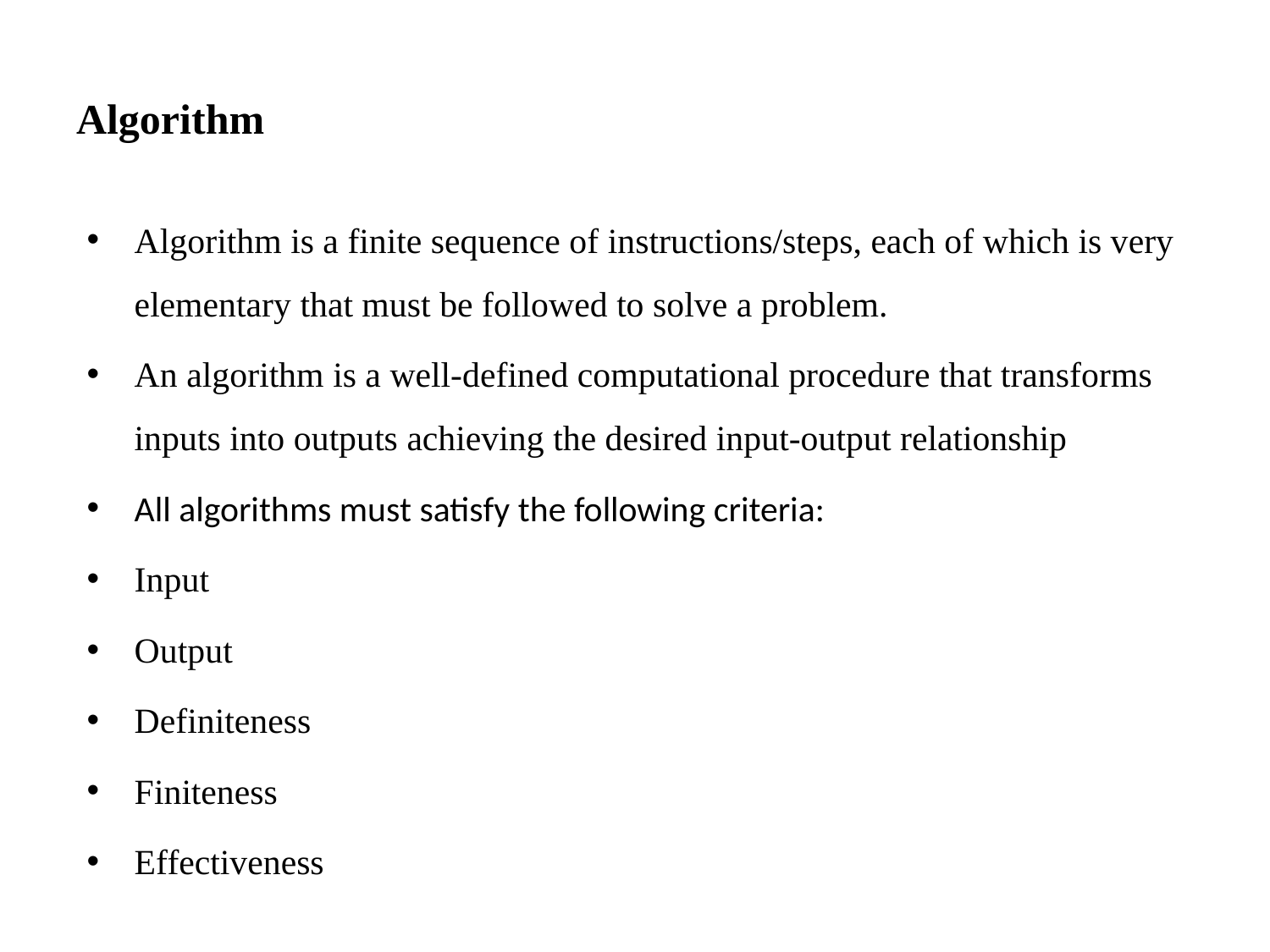

# Algorithm
Algorithm is a finite sequence of instructions/steps, each of which is very elementary that must be followed to solve a problem.
An algorithm is a well-defined computational procedure that transforms inputs into outputs achieving the desired input-output relationship
All algorithms must satisfy the following criteria:
Input
Output
Definiteness
Finiteness
Effectiveness